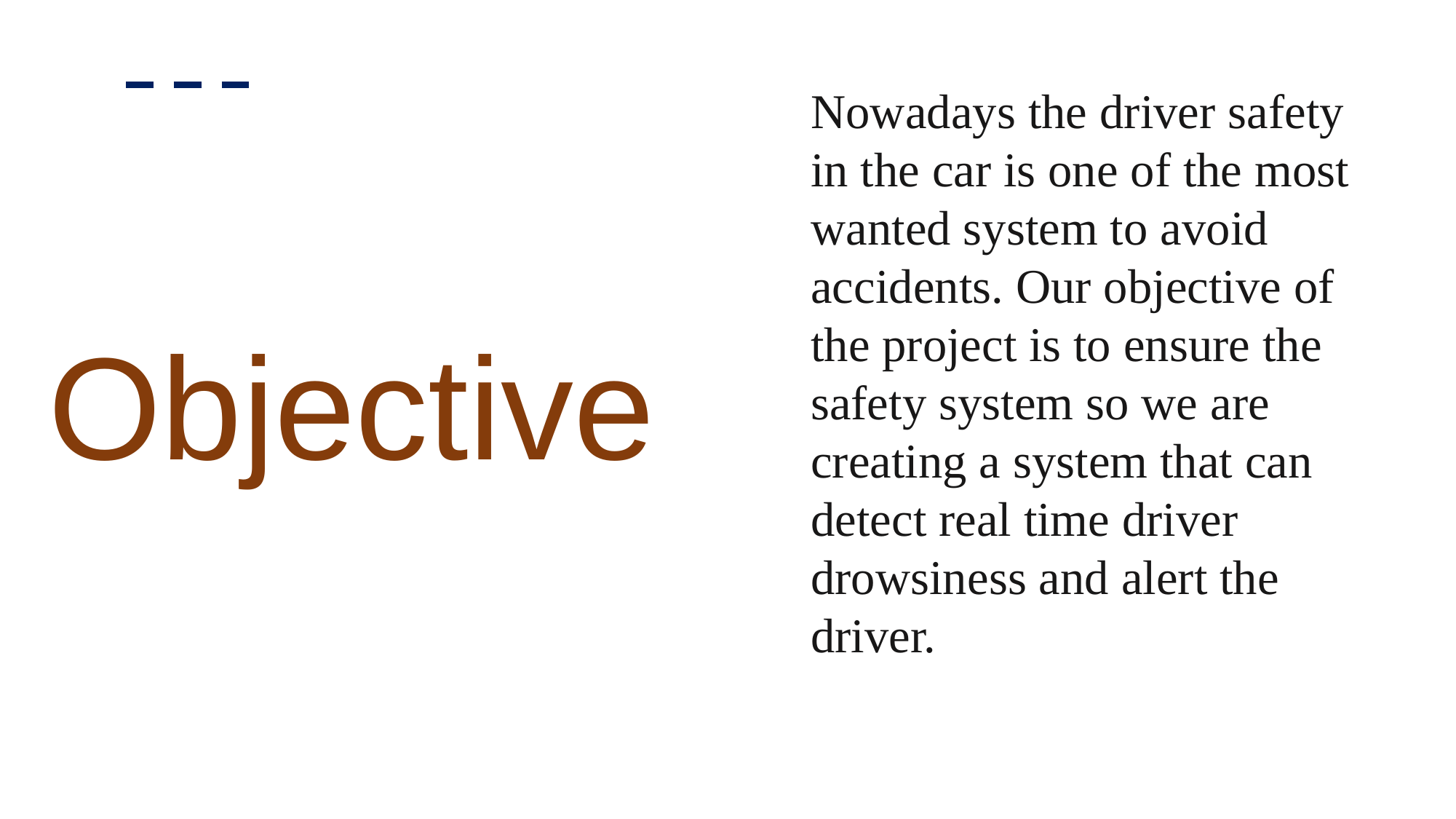

Nowadays the driver safety in the car is one of the most wanted system to avoid accidents. Our objective of the project is to ensure the safety system so we are creating a system that can detect real time driver drowsiness and alert the driver.

Objective